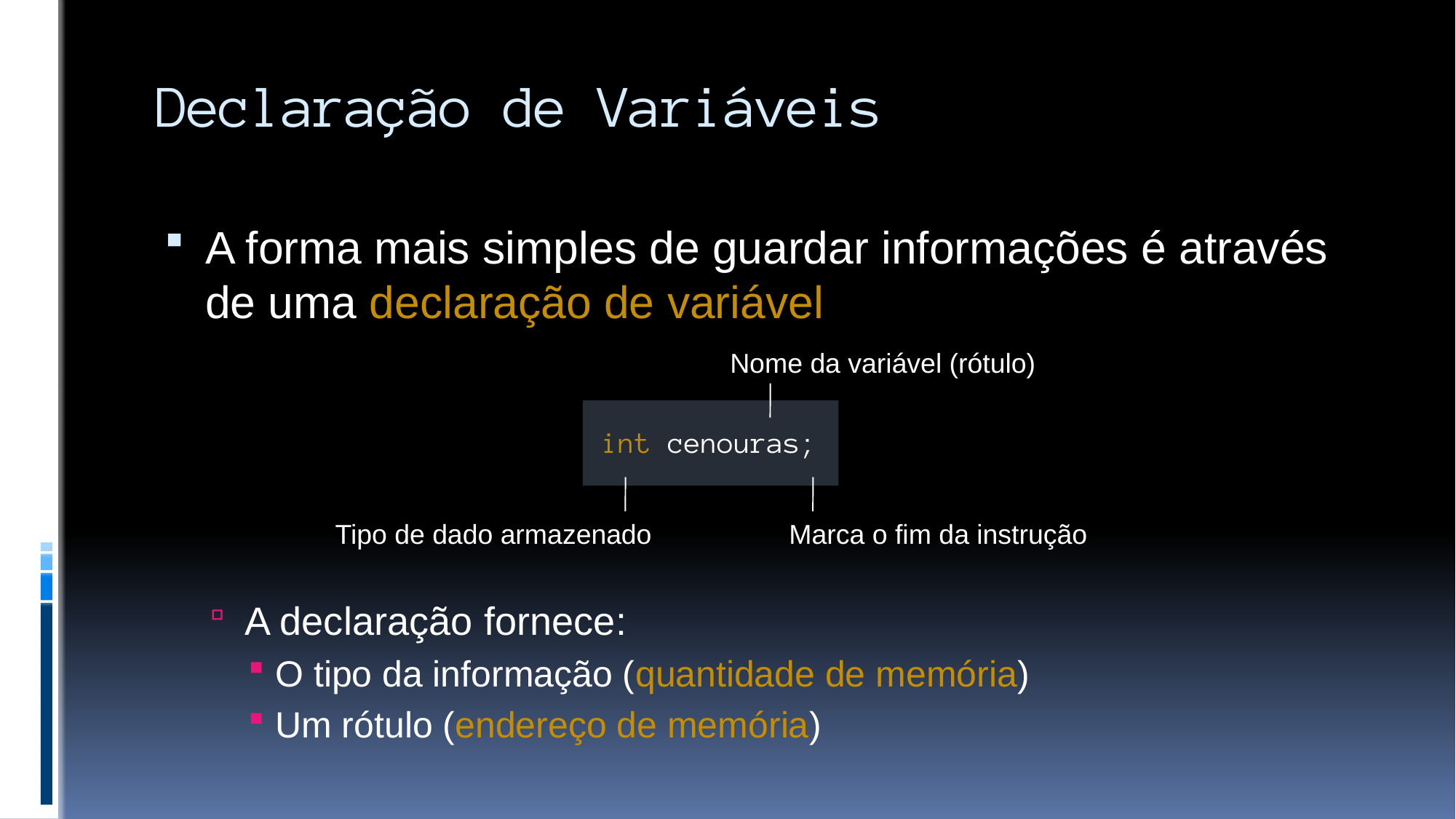

# Declaração de Variáveis
A forma mais simples de guardar informações é através de uma declaração de variável

A declaração fornece:
O tipo da informação (quantidade de memória)
Um rótulo (endereço de memória)
Nome da variável (rótulo)

int cenouras;
Tipo de dado armazenado
Marca o fim da instrução